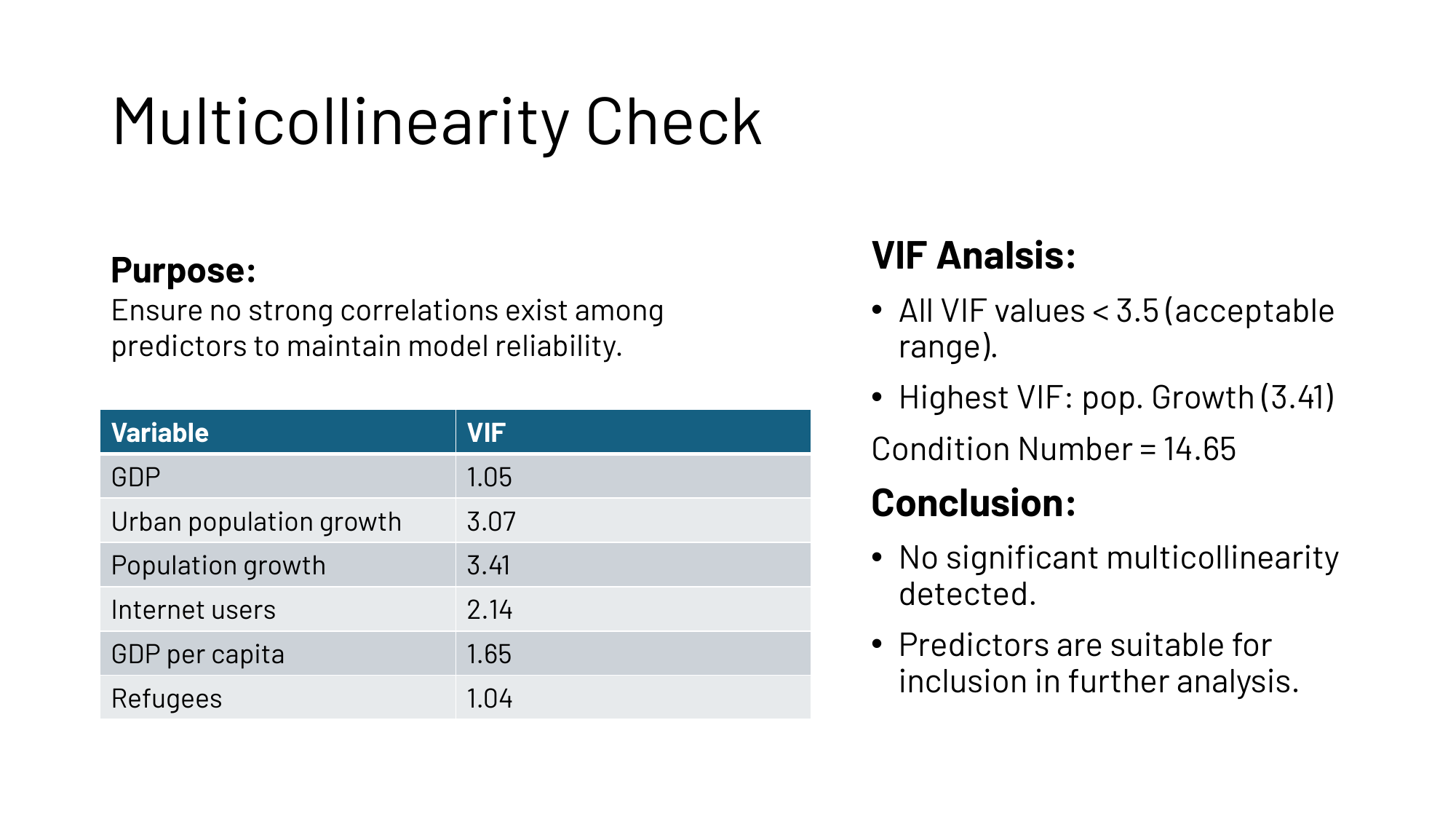

# Multicollinearity Check
VIF Analsis:
All VIF values < 3.5 (acceptable range).
Highest VIF: pop. Growth (3.41)
Condition Number = 14.65
Conclusion:
No significant multicollinearity detected.
Predictors are suitable for inclusion in further analysis.

Purpose:
Ensure no strong correlations exist among predictors to maintain model reliability.
| Variable | VIF |
| --- | --- |
| GDP | 1.05 |
| Urban population growth | 3.07 |
| Population growth | 3.41 |
| Internet users | 2.14 |
| GDP per capita | 1.65 |
| Refugees | 1.04 |